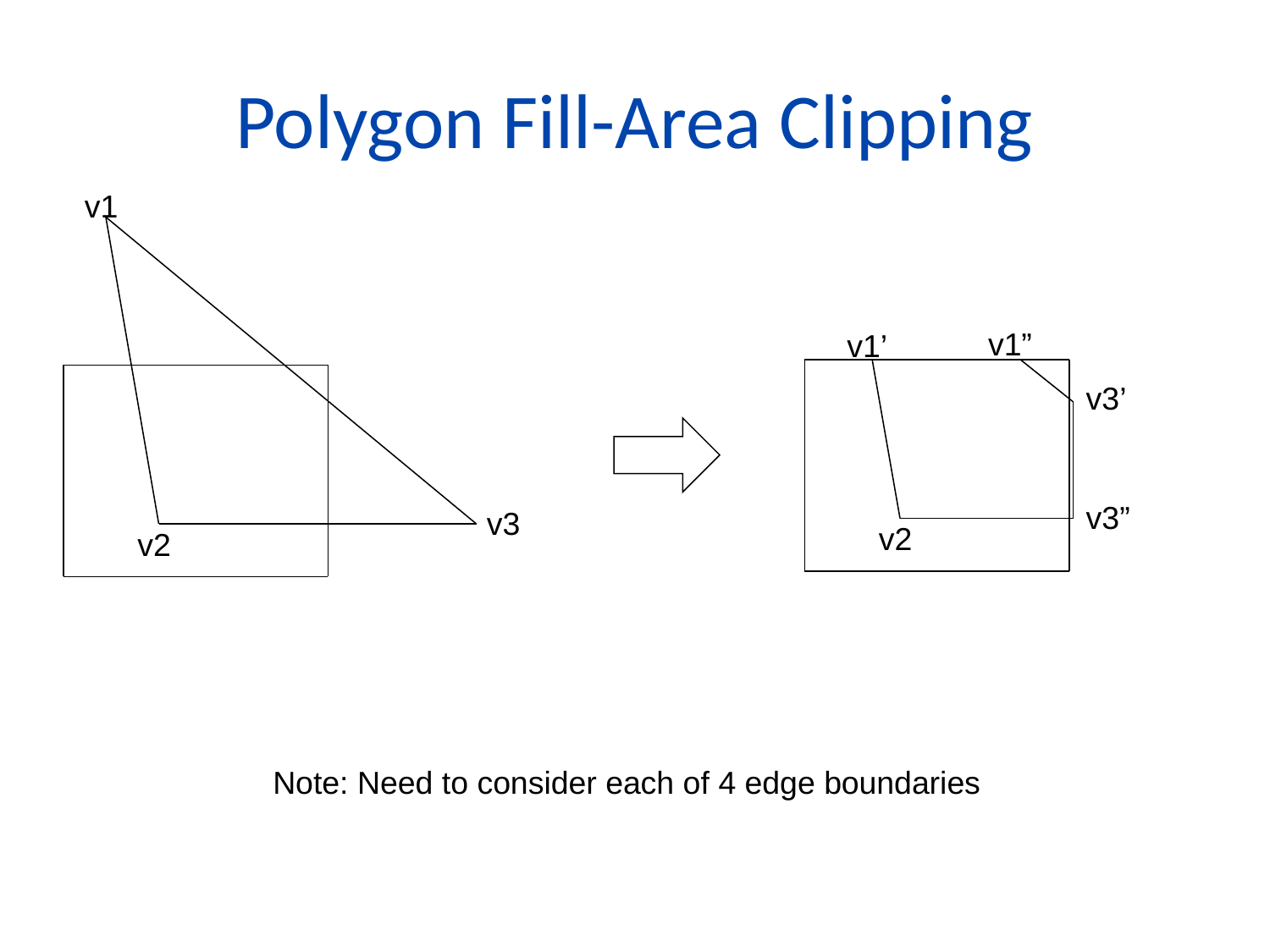

# Polygon Fill-Area Clipping
v1
v1”
v1’
v3’

v3”
v3
v2
v2
Note: Need to consider each of 4 edge boundaries